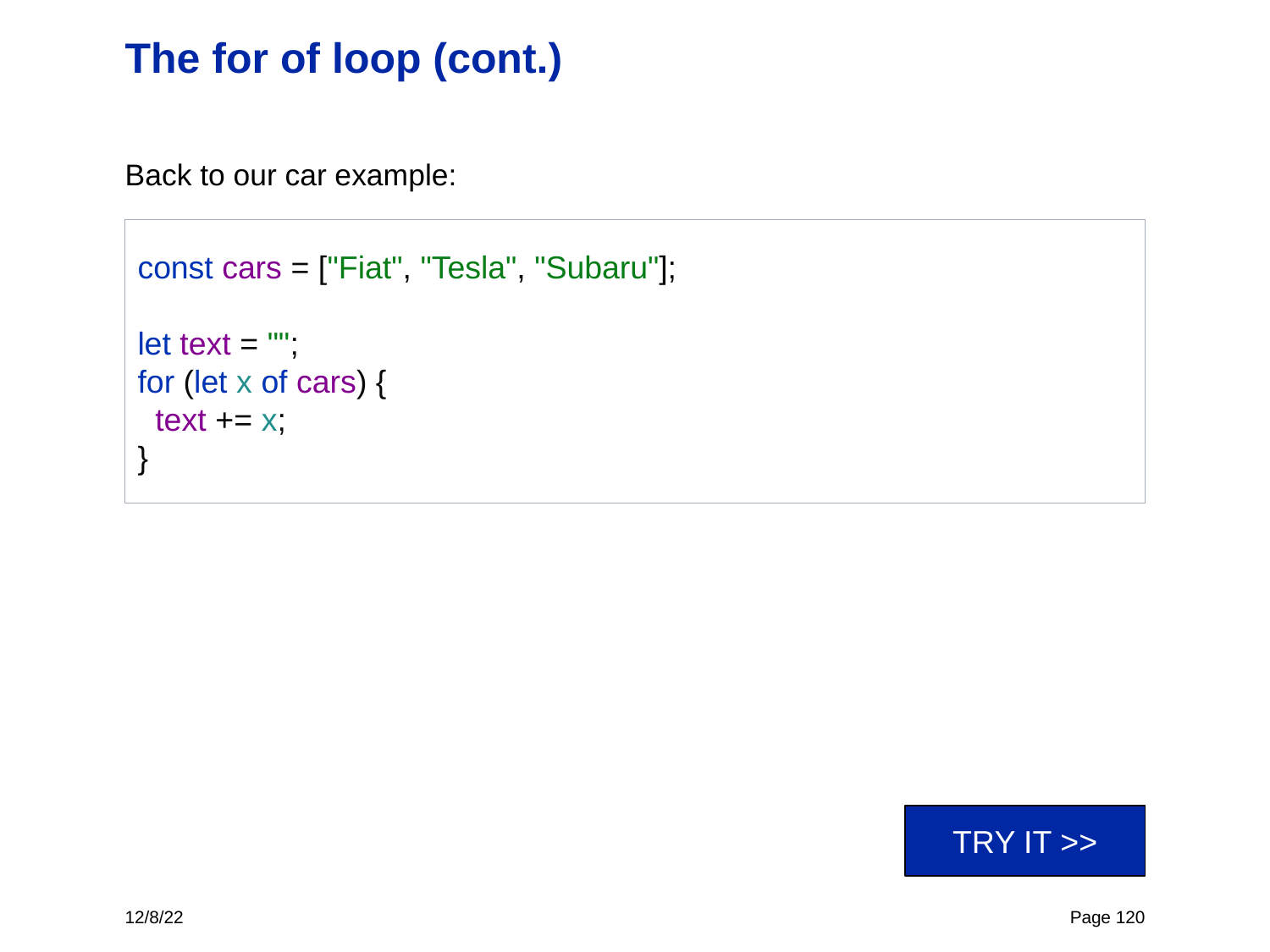

# The for of loop (cont.)
Back to our car example:

const cars = ["Fiat", "Tesla", "Subaru"];
let text = "";
for (let x of cars) {
  text += x;
}

TRY IT >>
12/8/22

Page 120